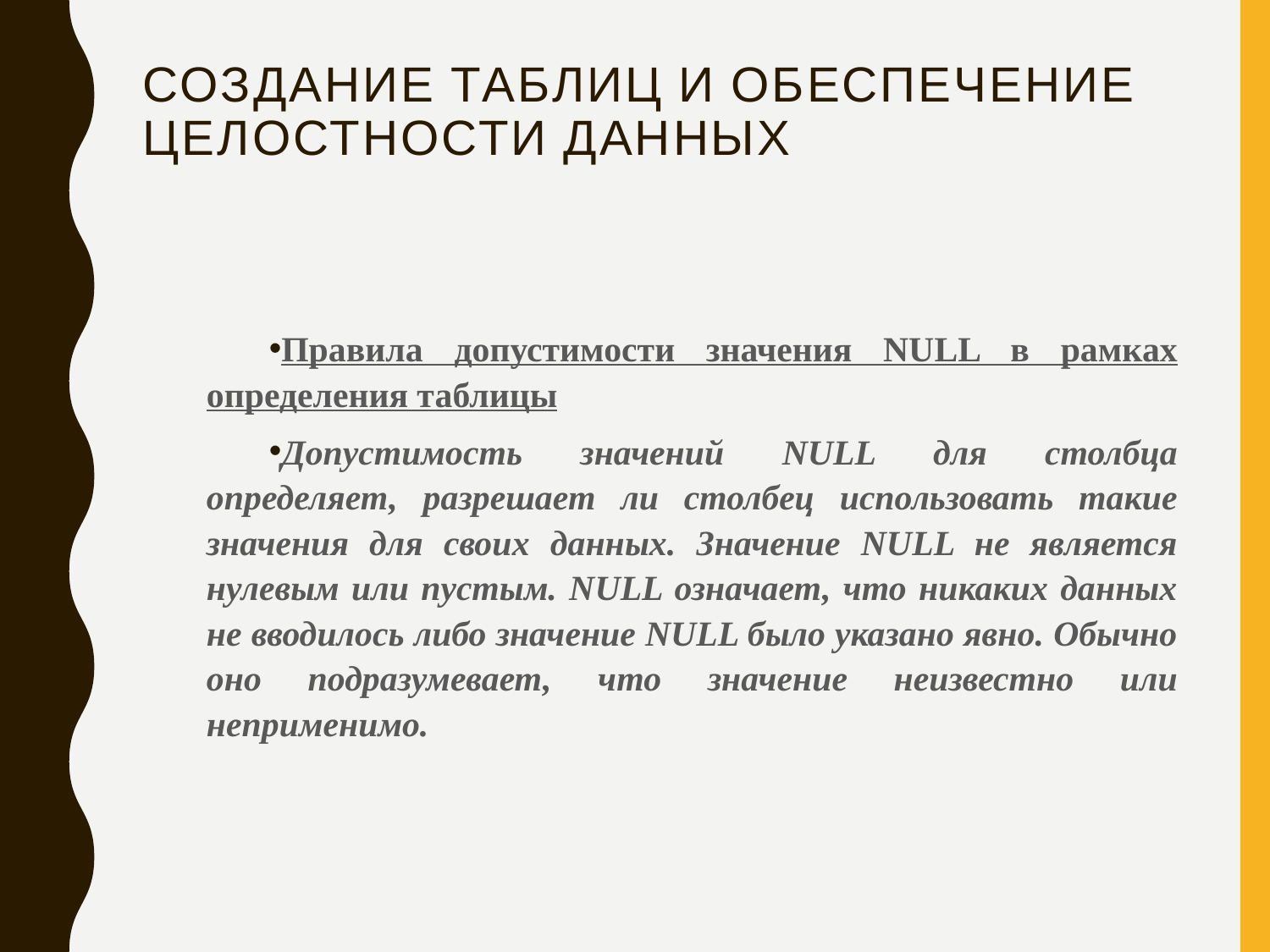

# Создание таблиц и обеспечение целостности данных
Правила допустимости значения NULL в рамках определения таблицы
Допустимость значений NULL для столбца определяет, разрешает ли столбец использовать такие значения для своих данных. Значение NULL не является нулевым или пустым. NULL означает, что никаких данных не вводилось либо значение NULL было указано явно. Обычно оно подразумевает, что значение неизвестно или неприменимо.